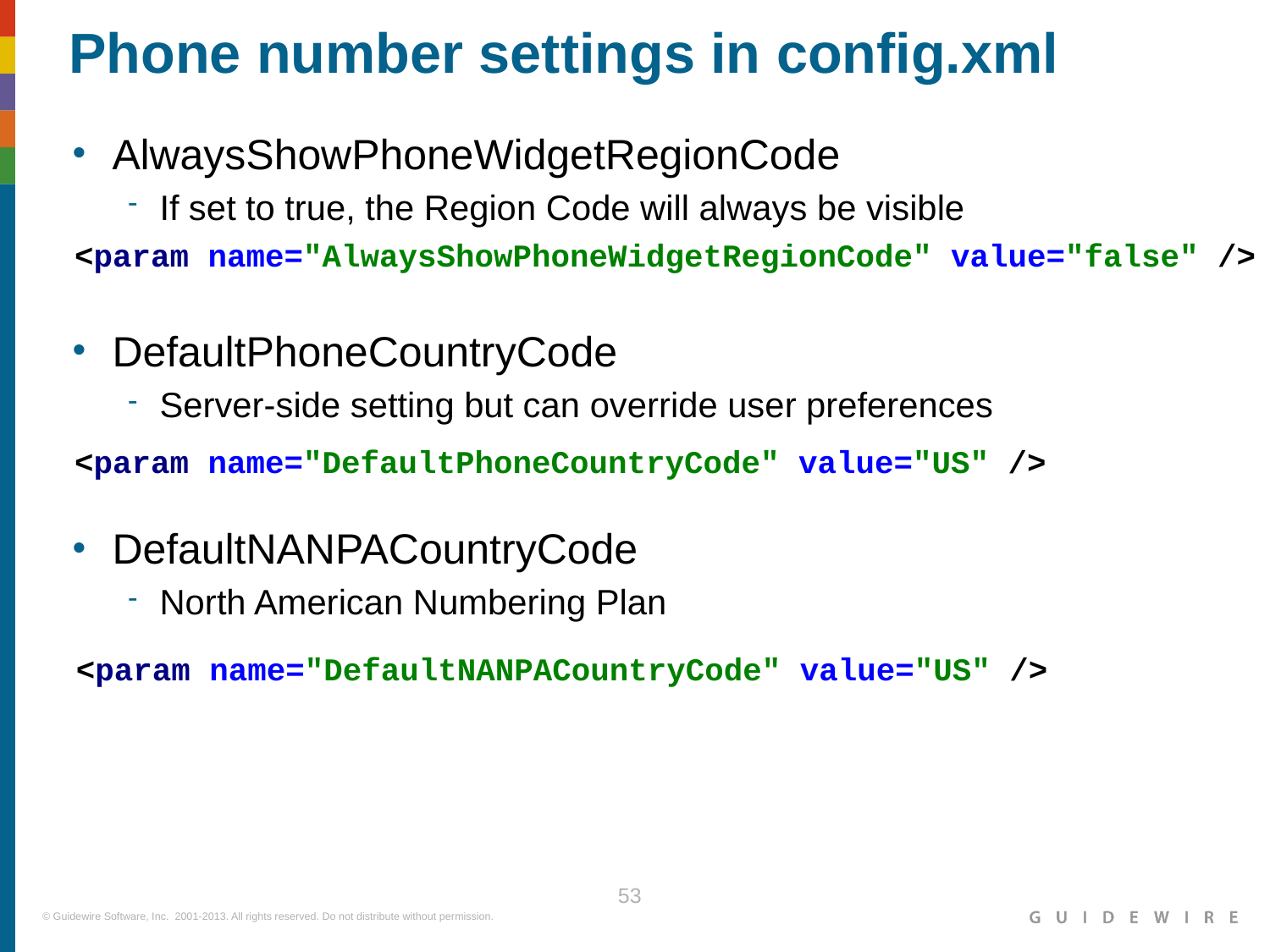

Phone number settings in config.xml
AlwaysShowPhoneWidgetRegionCode
If set to true, the Region Code will always be visible
DefaultPhoneCountryCode
Server-side setting but can override user preferences
DefaultNANPACountryCode
North American Numbering Plan
<param name="AlwaysShowPhoneWidgetRegionCode" value="false" />
<param name="DefaultPhoneCountryCode" value="US" />
<param name="DefaultNANPACountryCode" value="US" />